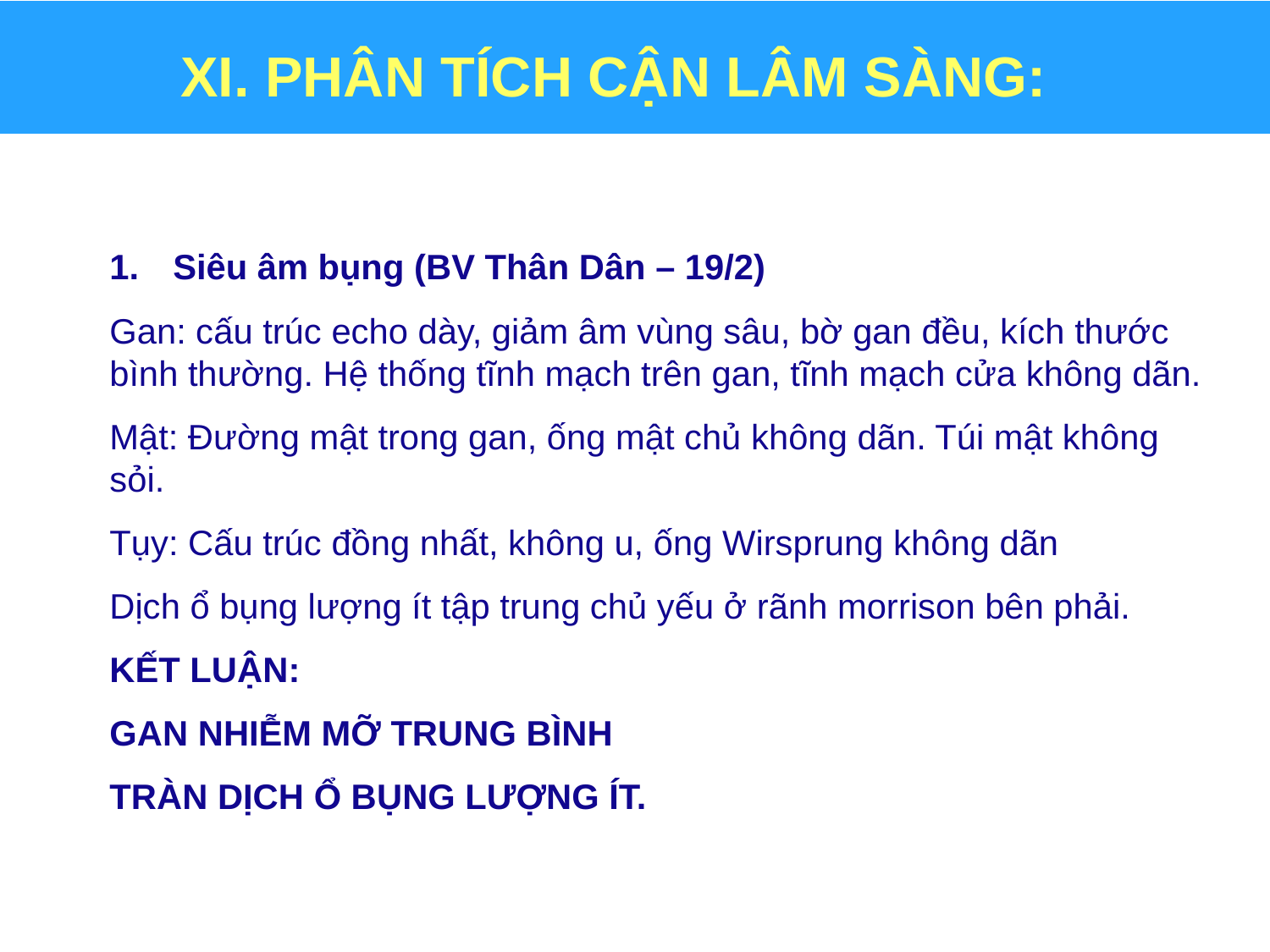

# XI. PHÂN TÍCH CẬN LÂM SÀNG:
Siêu âm bụng (BV Thân Dân – 19/2)
Gan: cấu trúc echo dày, giảm âm vùng sâu, bờ gan đều, kích thước bình thường. Hệ thống tĩnh mạch trên gan, tĩnh mạch cửa không dãn.
Mật: Đường mật trong gan, ống mật chủ không dãn. Túi mật không sỏi.
Tụy: Cấu trúc đồng nhất, không u, ống Wirsprung không dãn
Dịch ổ bụng lượng ít tập trung chủ yếu ở rãnh morrison bên phải.
KẾT LUẬN:
GAN NHIỄM MỠ TRUNG BÌNH
TRÀN DỊCH Ổ BỤNG LƯỢNG ÍT.